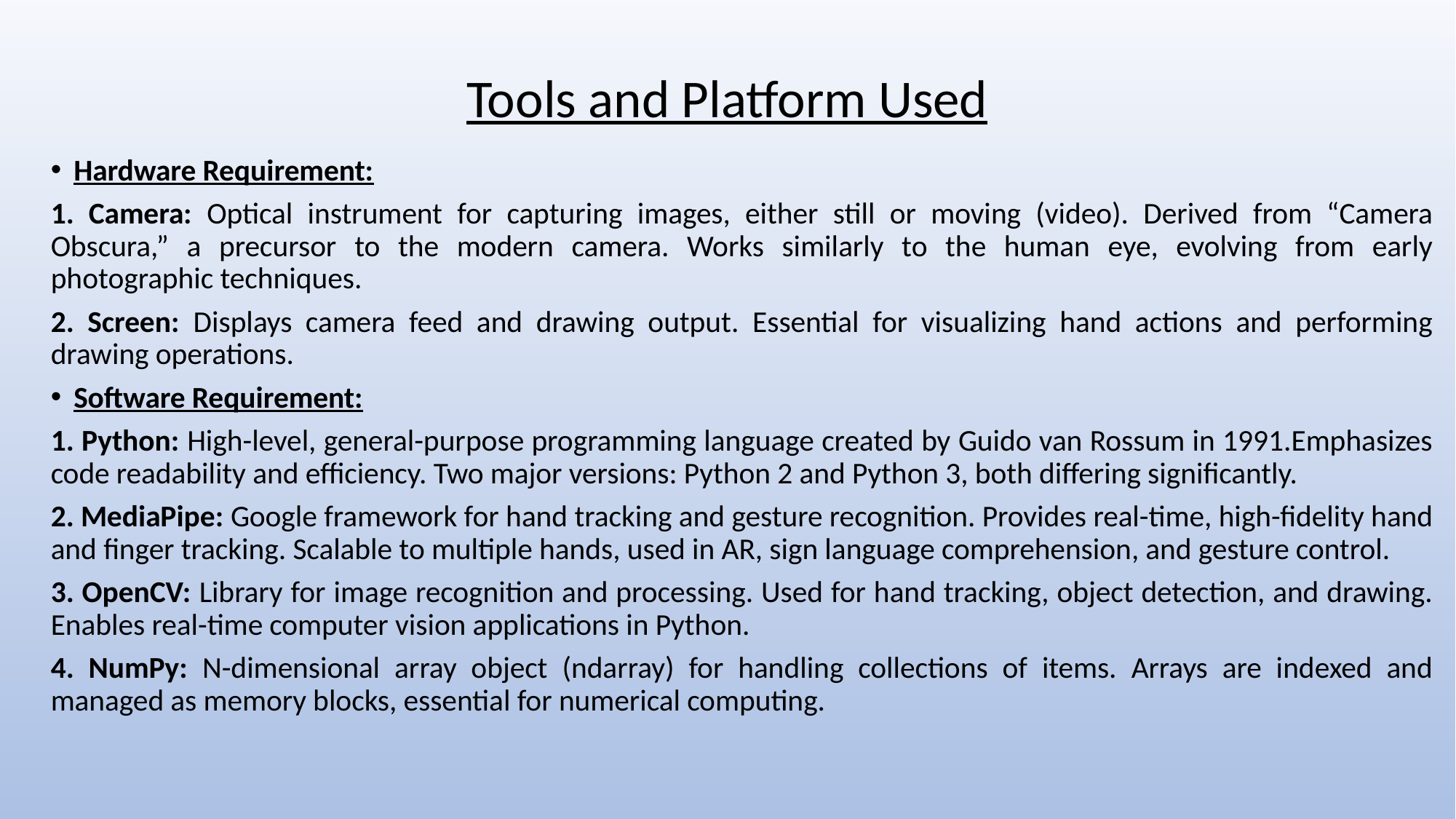

# Tools and Platform Used
Hardware Requirement:
1. Camera: Optical instrument for capturing images, either still or moving (video). Derived from “Camera Obscura,” a precursor to the modern camera. Works similarly to the human eye, evolving from early photographic techniques.
2. Screen: Displays camera feed and drawing output. Essential for visualizing hand actions and performing drawing operations.
Software Requirement:
1. Python: High-level, general-purpose programming language created by Guido van Rossum in 1991.Emphasizes code readability and efficiency. Two major versions: Python 2 and Python 3, both differing significantly.
2. MediaPipe: Google framework for hand tracking and gesture recognition. Provides real-time, high-fidelity hand and finger tracking. Scalable to multiple hands, used in AR, sign language comprehension, and gesture control.
3. OpenCV: Library for image recognition and processing. Used for hand tracking, object detection, and drawing. Enables real-time computer vision applications in Python.
4. NumPy: N-dimensional array object (ndarray) for handling collections of items. Arrays are indexed and managed as memory blocks, essential for numerical computing.